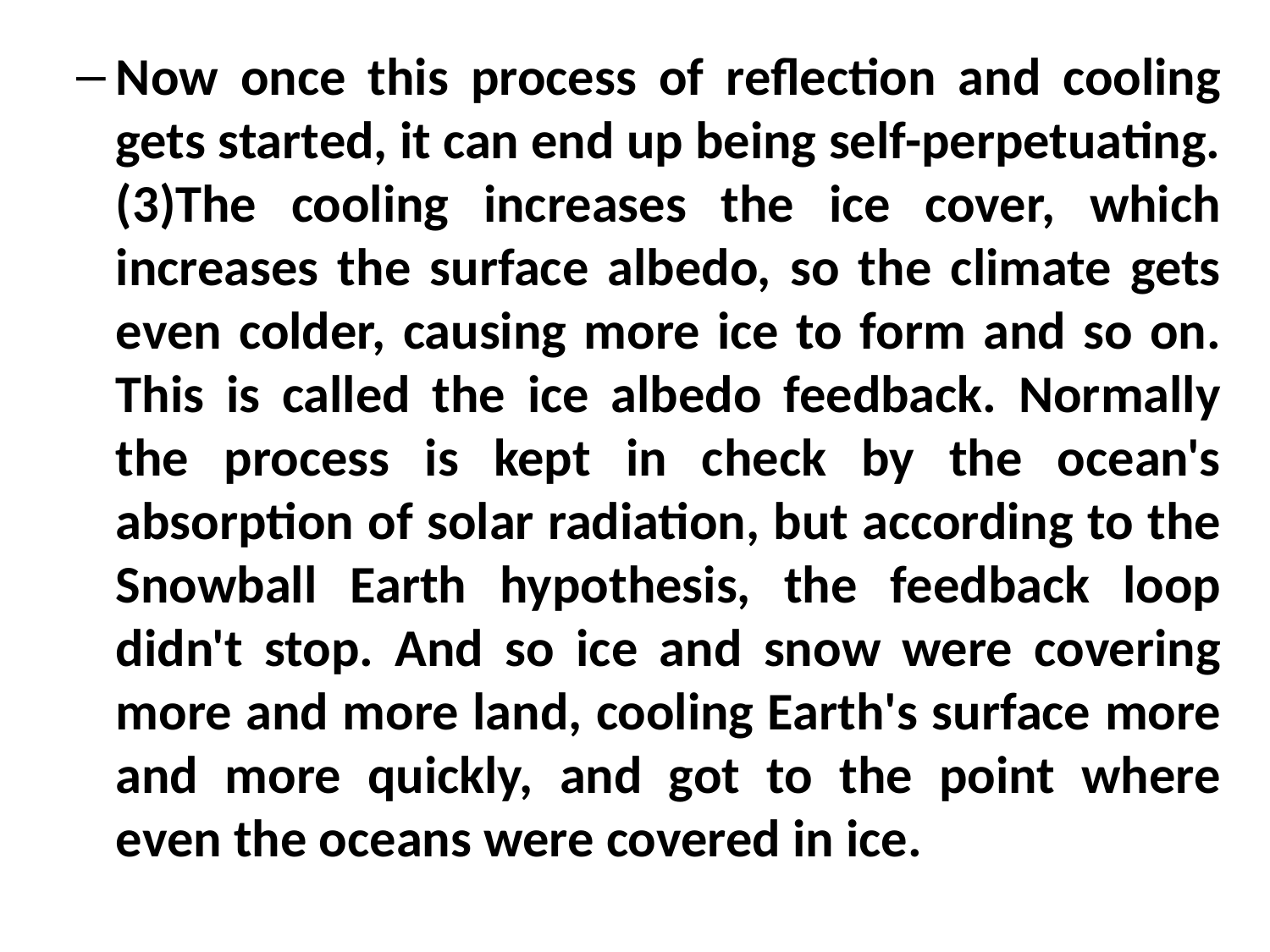

Now once this process of reflection and cooling gets started, it can end up being self-perpetuating.(3)The cooling increases the ice cover, which increases the surface albedo, so the climate gets even colder, causing more ice to form and so on. This is called the ice albedo feedback. Normally the process is kept in check by the ocean's absorption of solar radiation, but according to the Snowball Earth hypothesis, the feedback loop didn't stop. And so ice and snow were covering more and more land, cooling Earth's surface more and more quickly, and got to the point where even the oceans were covered in ice.